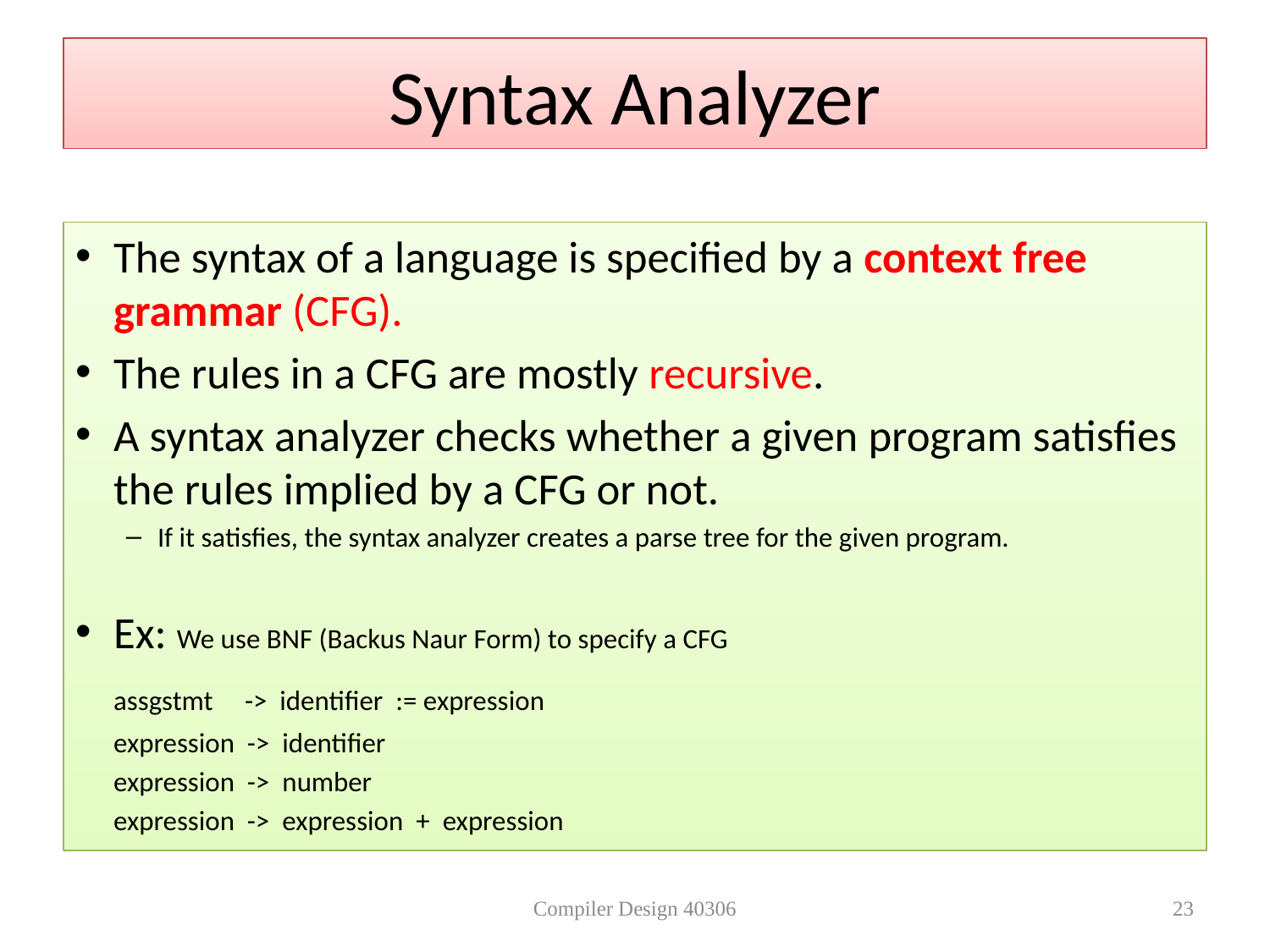

Syntax Analyzer
The syntax of a language is specified by a context free grammar (CFG).
The rules in a CFG are mostly recursive.
A syntax analyzer checks whether a given program satisfies the rules implied by a CFG or not.
If it satisfies, the syntax analyzer creates a parse tree for the given program.

Ex: We use BNF (Backus Naur Form) to specify a CFG
		assgstmt     ->  identifier  := expression
		expression  ->  identifier
		expression  ->  number
		expression  ->  expression  +  expression
Compiler Design 40306
23